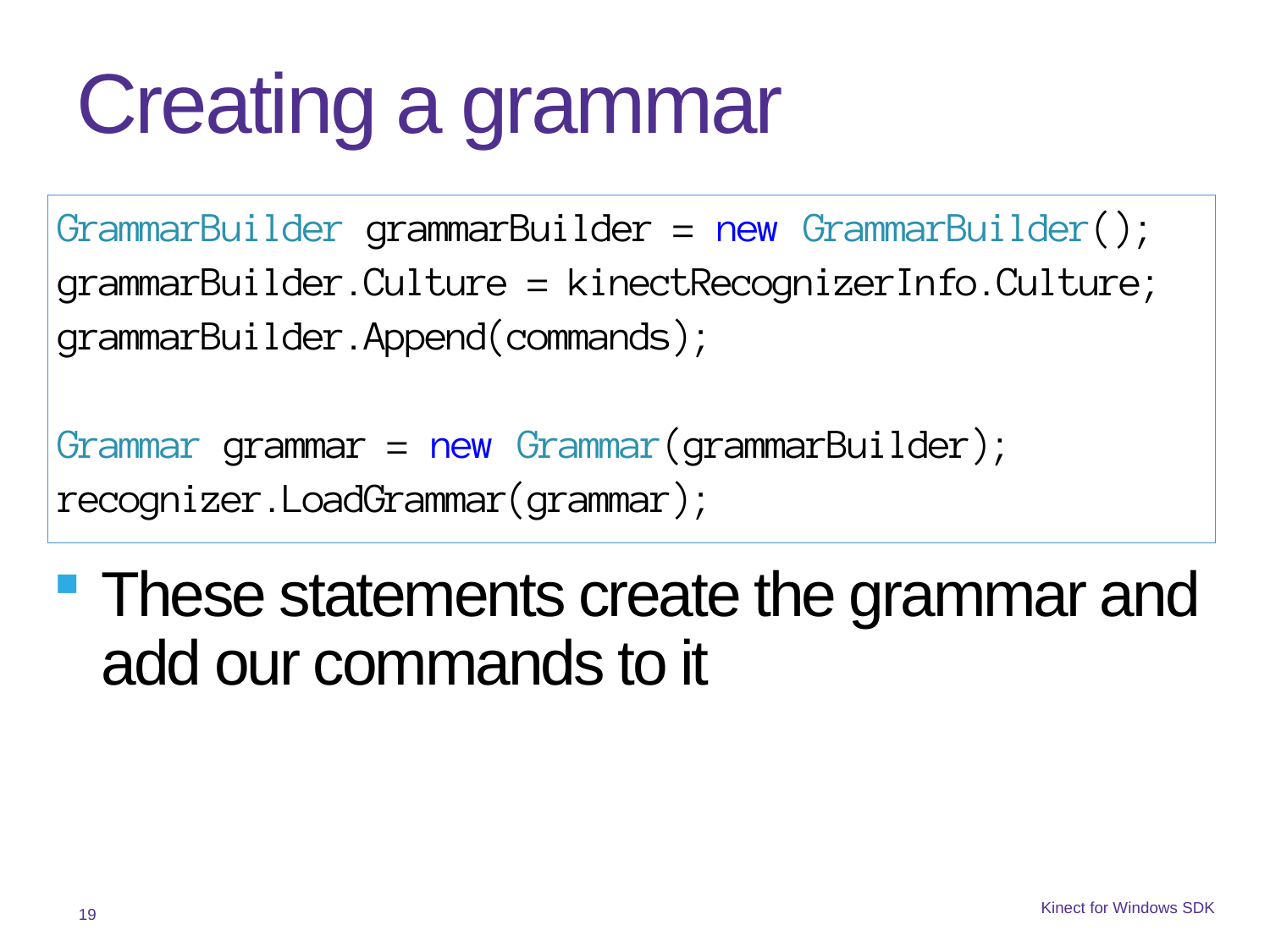

# Creating a grammar
GrammarBuilder grammarBuilder = new GrammarBuilder();
grammarBuilder.Culture = kinectRecognizerInfo.Culture;
grammarBuilder.Append(commands);

Grammar grammar = new Grammar(grammarBuilder);
recognizer.LoadGrammar(grammar);
These statements create the grammar and add our commands to it
19